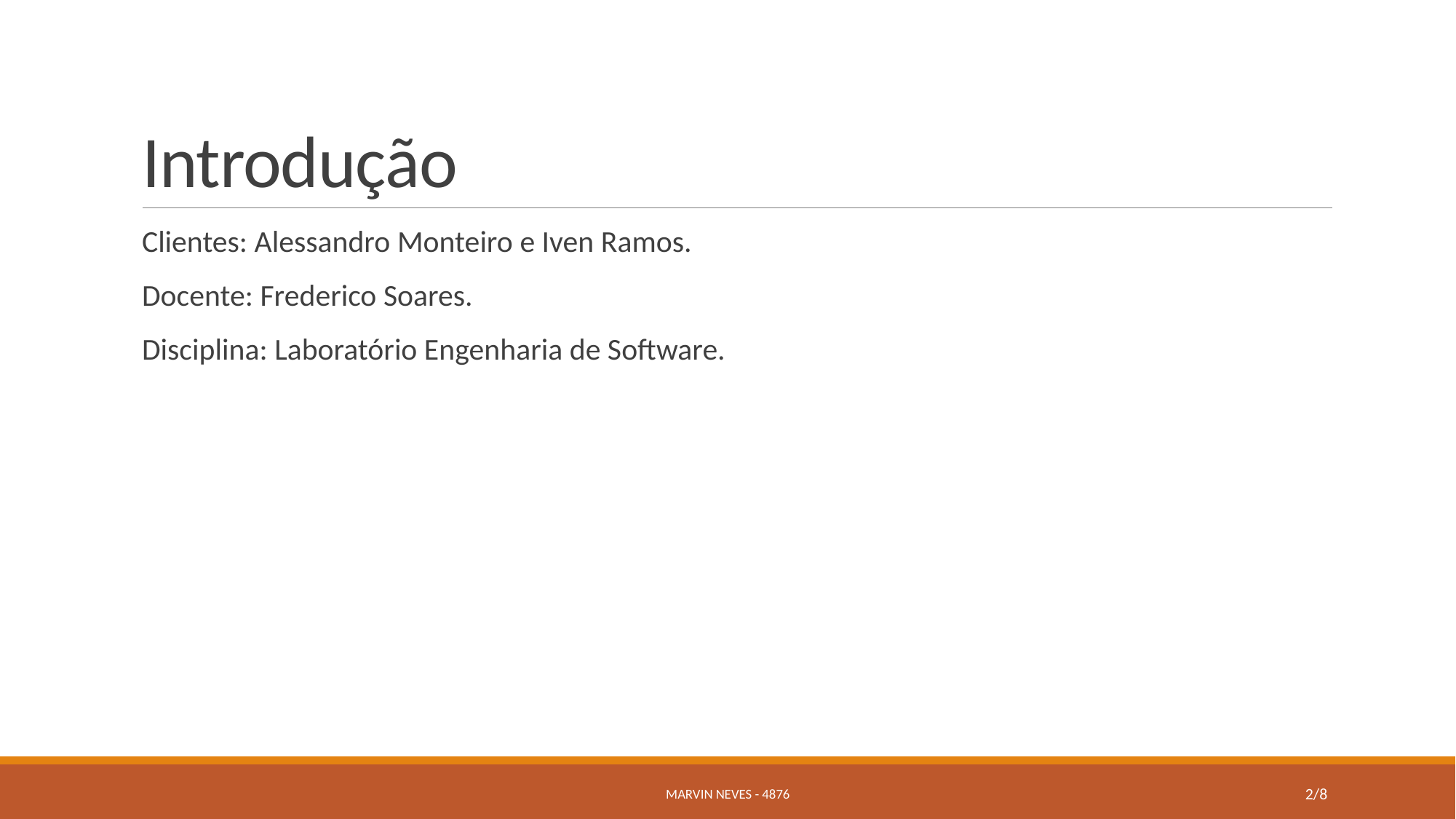

# Introdução
Clientes: Alessandro Monteiro e Iven Ramos.
Docente: Frederico Soares.
Disciplina: Laboratório Engenharia de Software.

Marvin neves - 4876
2/8